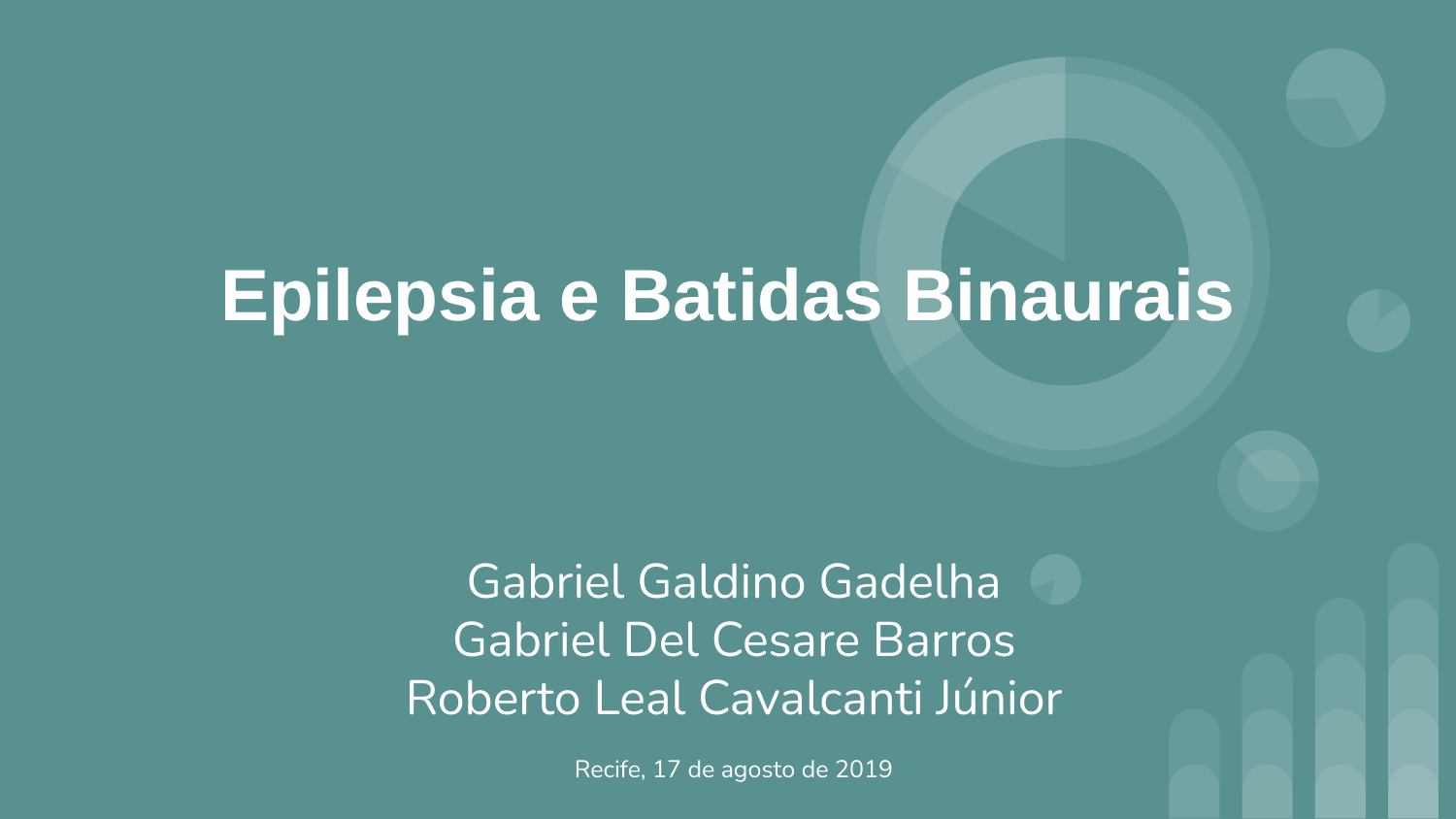

# Epilepsia e Batidas Binaurais
Gabriel Galdino Gadelha
Gabriel Del Cesare Barros
Roberto Leal Cavalcanti Júnior

Recife, 17 de agosto de 2019